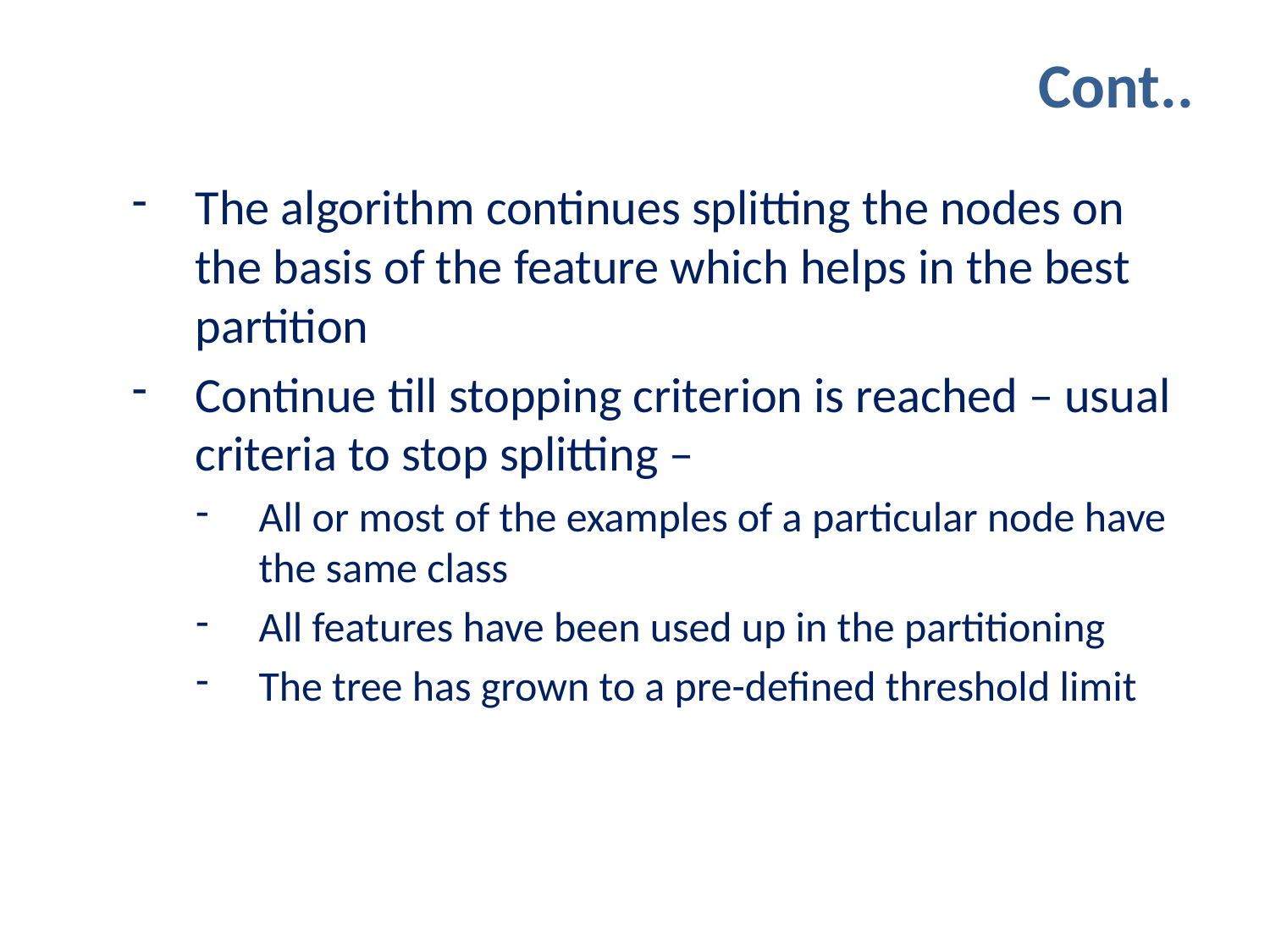

# Cont..
The algorithm continues splitting the nodes on the basis of the feature which helps in the best partition
Continue till stopping criterion is reached – usual criteria to stop splitting –
All or most of the examples of a particular node have the same class
All features have been used up in the partitioning
The tree has grown to a pre-defined threshold limit